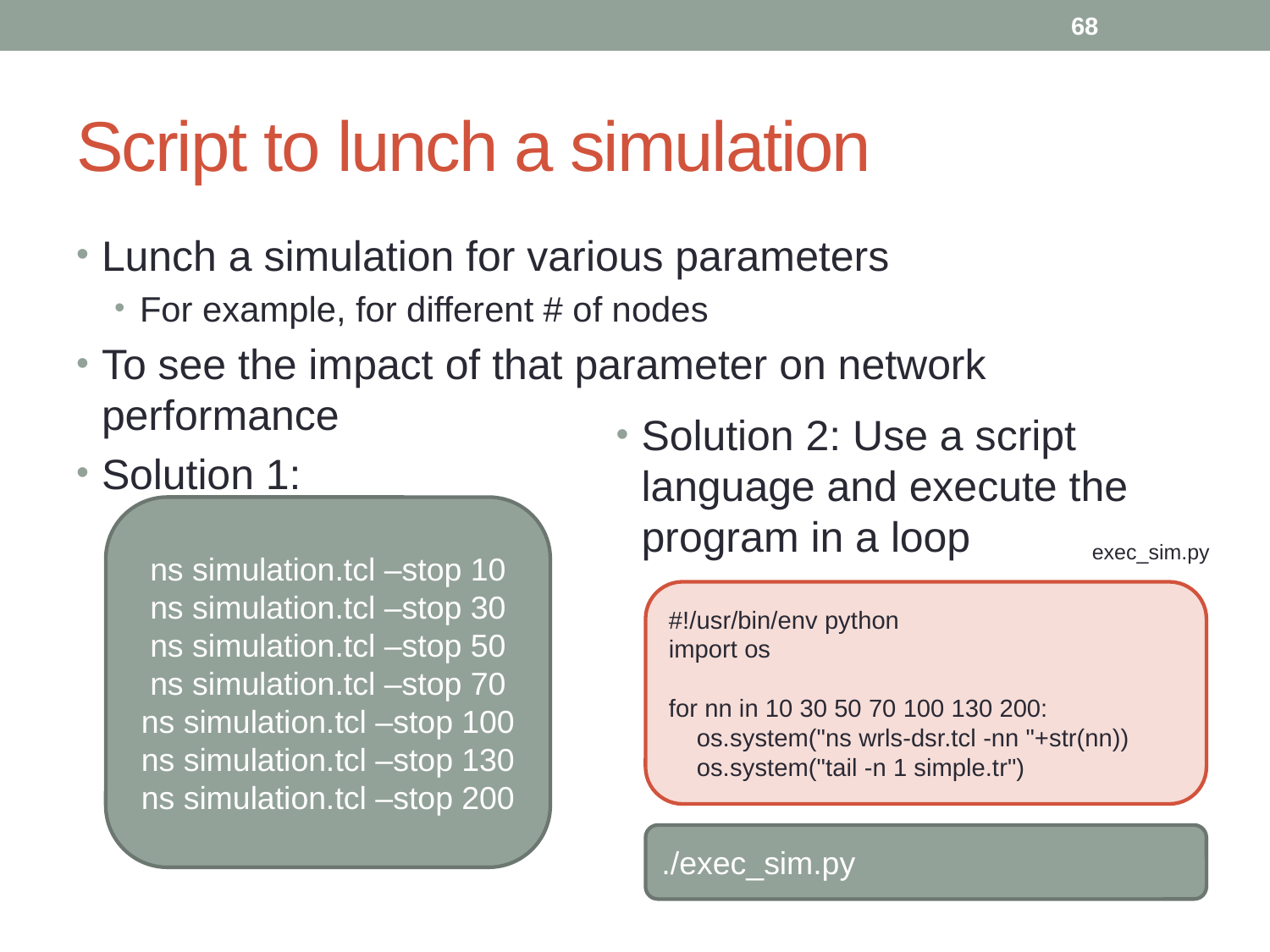

68
# Script to lunch a simulation
Lunch a simulation for various parameters
For example, for different # of nodes
To see the impact of that parameter on network performance
Solution 1:

Solution 2: Use a script language and execute the program in a loop

ns simulation.tcl –stop 10
ns simulation.tcl –stop 30
ns simulation.tcl –stop 50
ns simulation.tcl –stop 70
ns simulation.tcl –stop 100
ns simulation.tcl –stop 130
ns simulation.tcl –stop 200

exec_sim.py
#!/usr/bin/env python
import os

for nn in 10 30 50 70 100 130 200:
    os.system("ns wrls-dsr.tcl -nn "+str(nn))
    os.system("tail -n 1 simple.tr")
./exec_sim.py